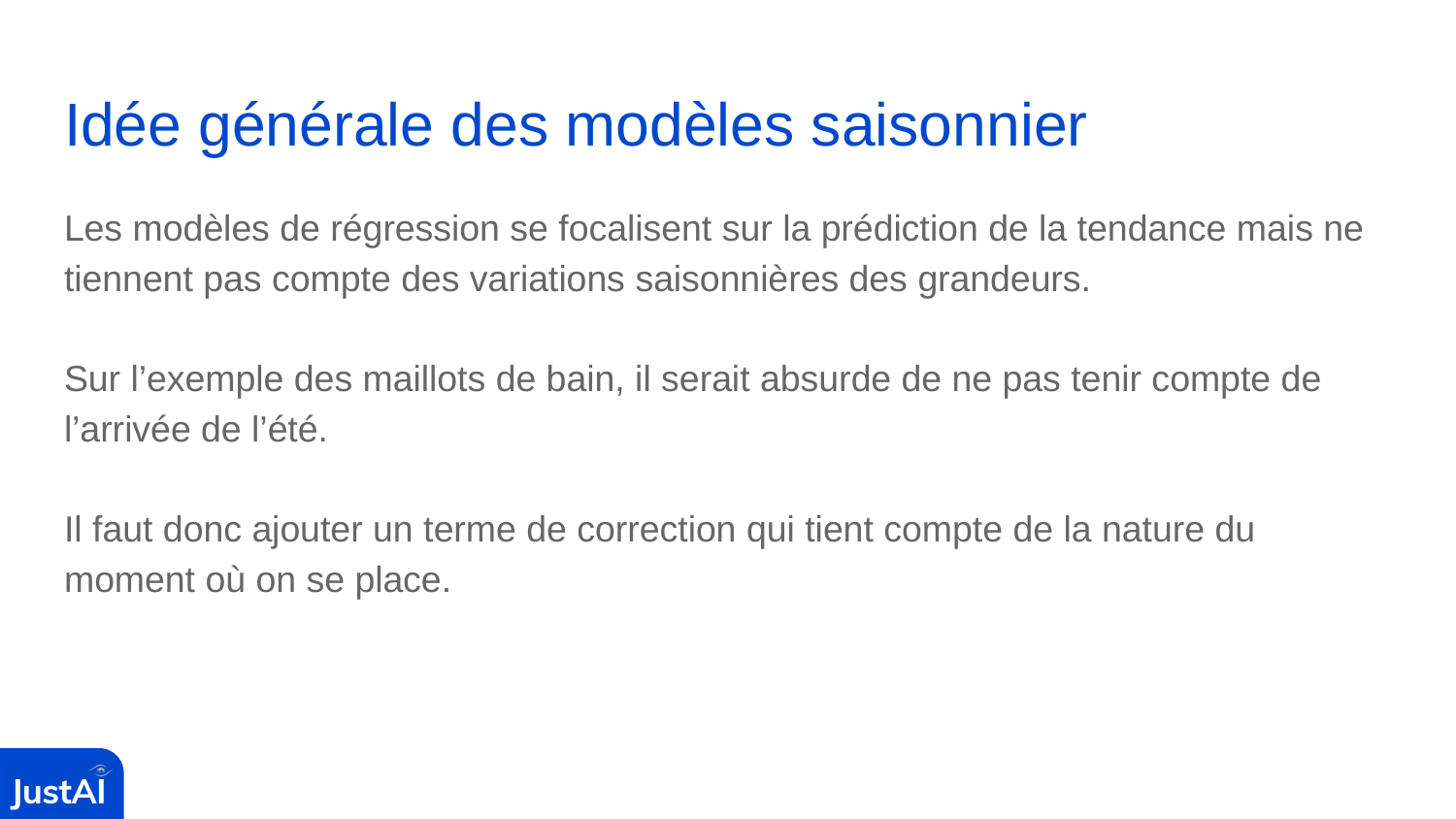

# Idée générale des modèles saisonnier
Les modèles de régression se focalisent sur la prédiction de la tendance mais ne tiennent pas compte des variations saisonnières des grandeurs.

Sur l’exemple des maillots de bain, il serait absurde de ne pas tenir compte de l’arrivée de l’été.

Il faut donc ajouter un terme de correction qui tient compte de la nature du moment où on se place.